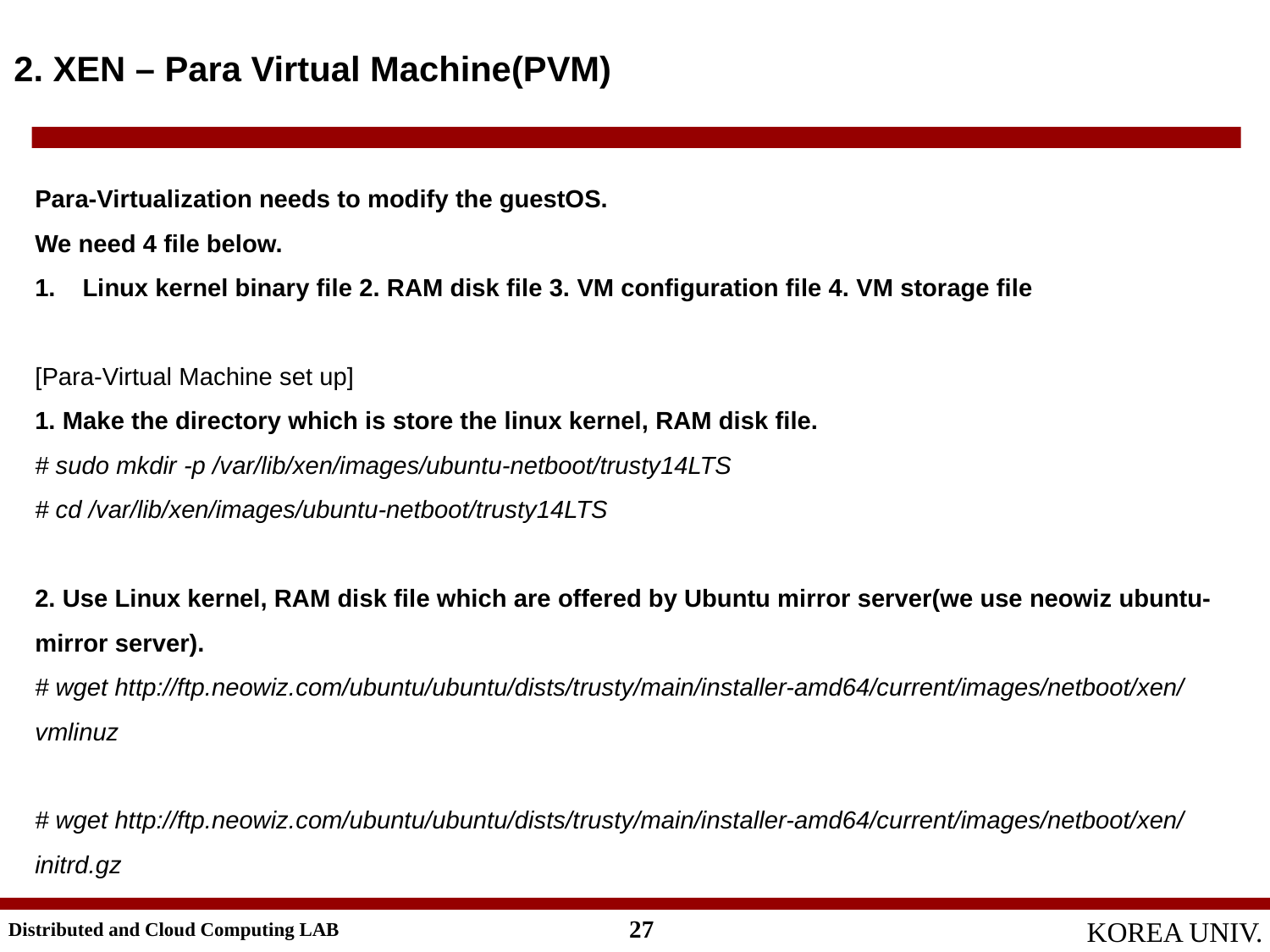

2. XEN – Para Virtual Machine(PVM)
Para-Virtualization needs to modify the guestOS.
We need 4 file below.
Linux kernel binary file 2. RAM disk file 3. VM configuration file 4. VM storage file

[Para-Virtual Machine set up]
1. Make the directory which is store the linux kernel, RAM disk file.
# sudo mkdir -p /var/lib/xen/images/ubuntu-netboot/trusty14LTS
# cd /var/lib/xen/images/ubuntu-netboot/trusty14LTS

2. Use Linux kernel, RAM disk file which are offered by Ubuntu mirror server(we use neowiz ubuntu-mirror server).
# wget http://ftp.neowiz.com/ubuntu/ubuntu/dists/trusty/main/installer-amd64/current/images/netboot/xen/vmlinuz

# wget http://ftp.neowiz.com/ubuntu/ubuntu/dists/trusty/main/installer-amd64/current/images/netboot/xen/initrd.gz

27
Distributed and Cloud Computing LAB